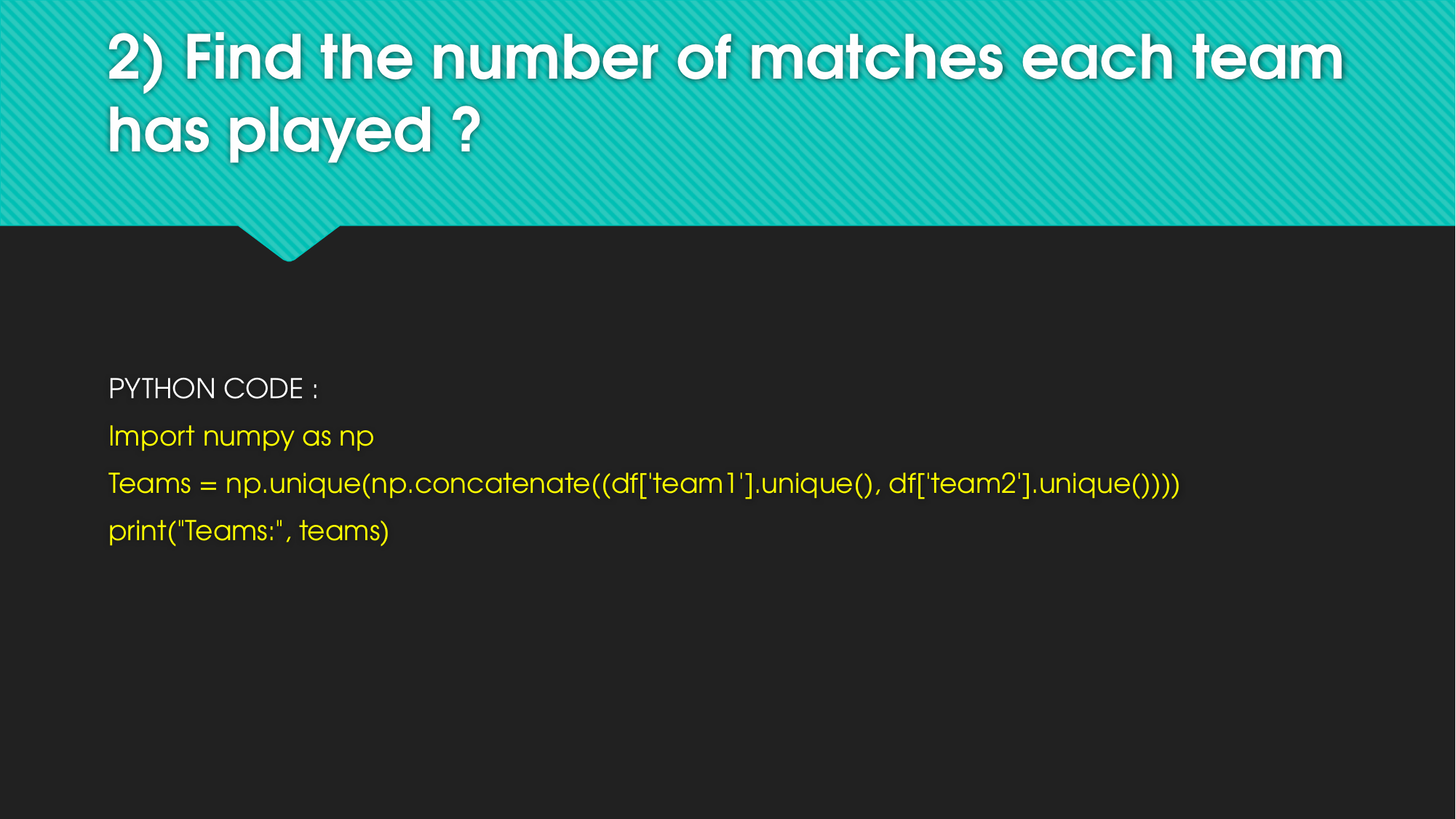

# 2) Find the number of matches each team has played ?
PYTHON CODE :
Import numpy as np
Teams = np.unique(np.concatenate((df['team1'].unique(), df['team2'].unique())))
print("Teams:", teams)